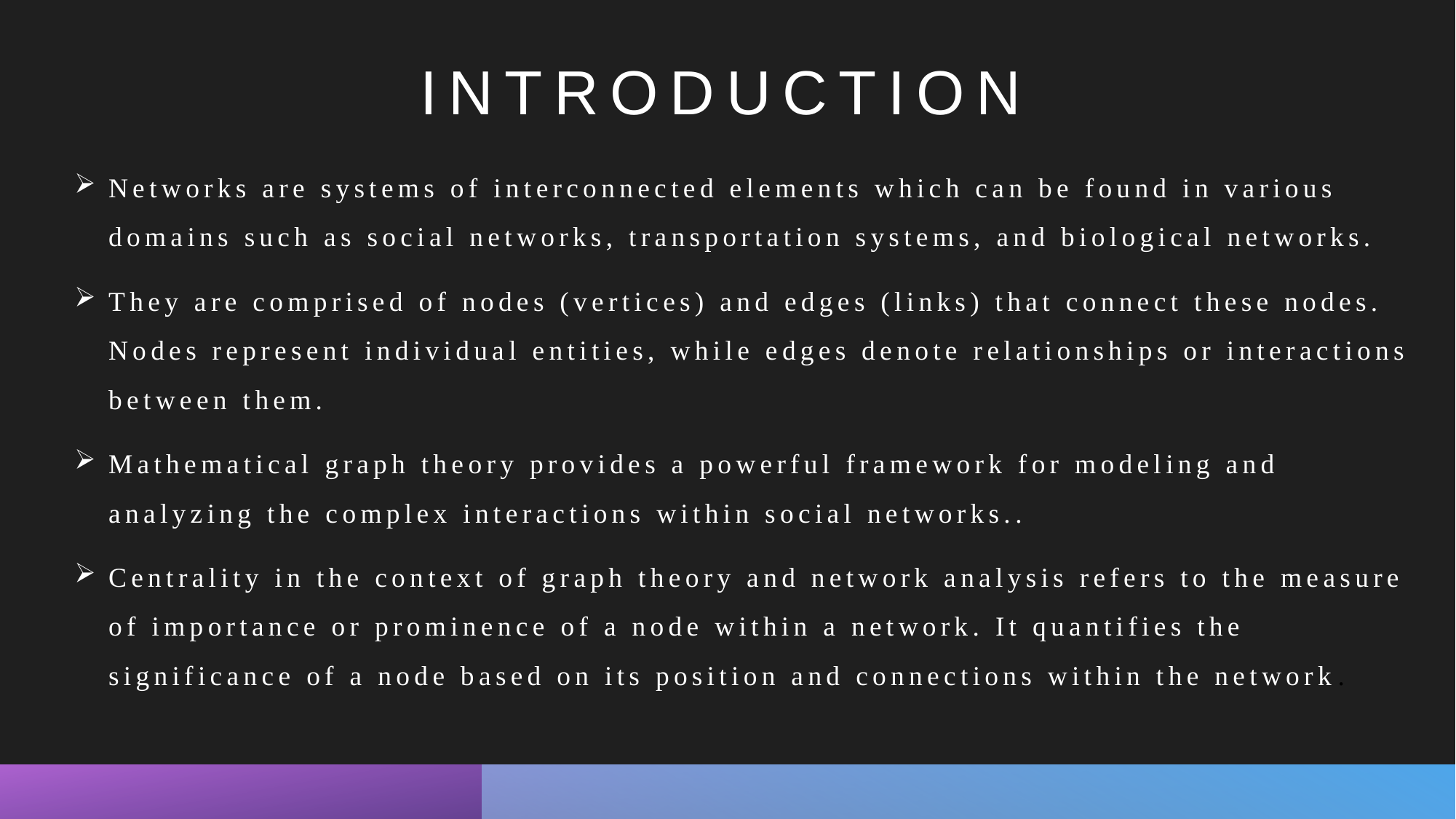

# INTRODUCTION
Networks are systems of interconnected elements which can be found in various domains such as social networks, transportation systems, and biological networks.
They are comprised of nodes (vertices) and edges (links) that connect these nodes. Nodes represent individual entities, while edges denote relationships or interactions between them.
Mathematical graph theory provides a powerful framework for modeling and analyzing the complex interactions within social networks..
Centrality in the context of graph theory and network analysis refers to the measure of importance or prominence of a node within a network. It quantifies the significance of a node based on its position and connections within the network.